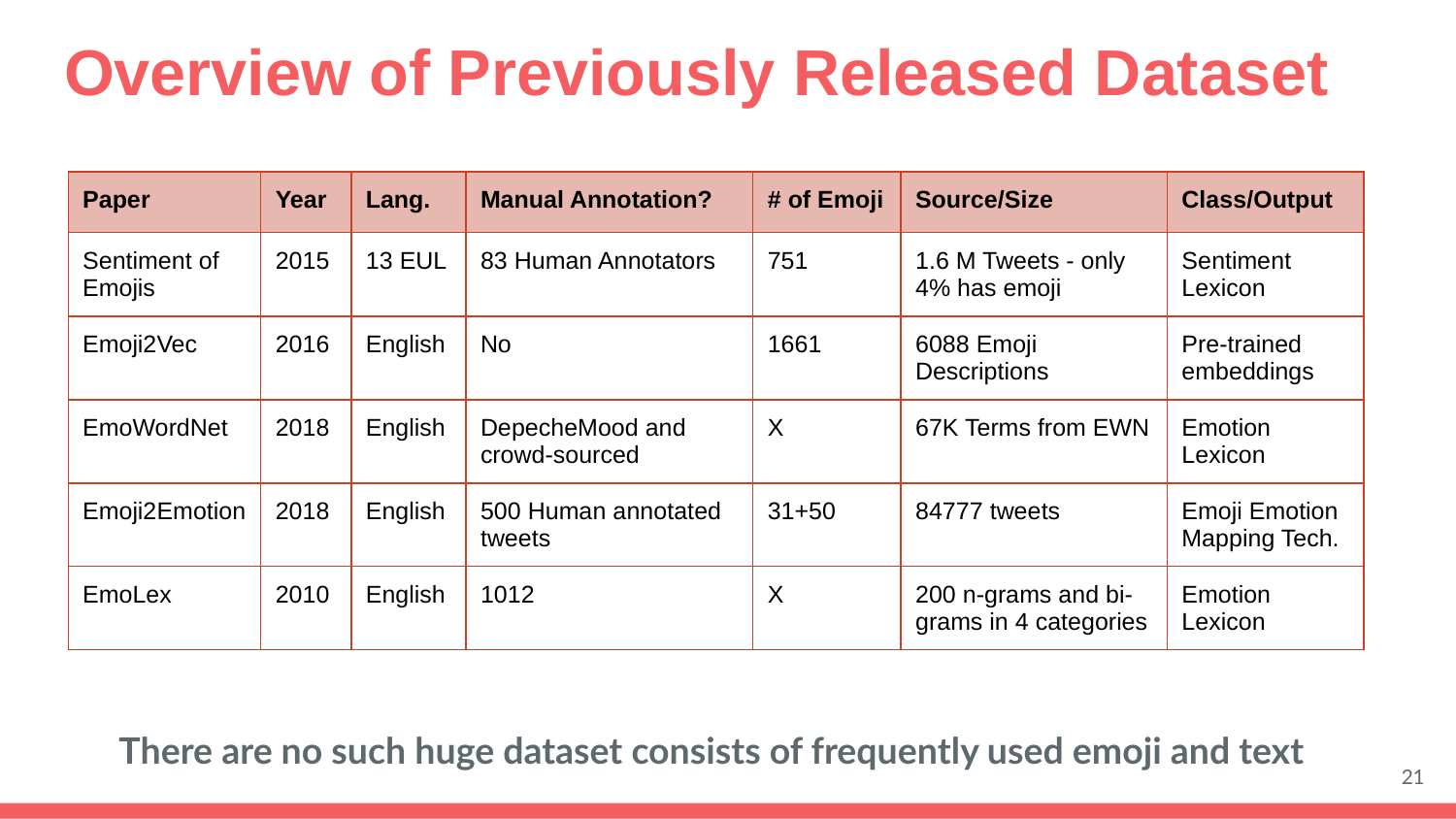

# Overview of Previously Released Dataset
| Paper | Year | Lang. | Manual Annotation? | # of Emoji | Source/Size | Class/Output |
| --- | --- | --- | --- | --- | --- | --- |
| Sentiment of Emojis | 2015 | 13 EUL | 83 Human Annotators | 751 | 1.6 M Tweets - only 4% has emoji | Sentiment Lexicon |
| Emoji2Vec | 2016 | English | No | 1661 | 6088 Emoji Descriptions | Pre-trained embeddings |
| EmoWordNet | 2018 | English | DepecheMood and crowd-sourced | X | 67K Terms from EWN | Emotion Lexicon |
| Emoji2Emotion | 2018 | English | 500 Human annotated tweets | 31+50 | 84777 tweets | Emoji Emotion Mapping Tech. |
| EmoLex | 2010 | English | 1012 | X | 200 n-grams and bi-grams in 4 categories | Emotion Lexicon |
There are no such huge dataset consists of frequently used emoji and text
21